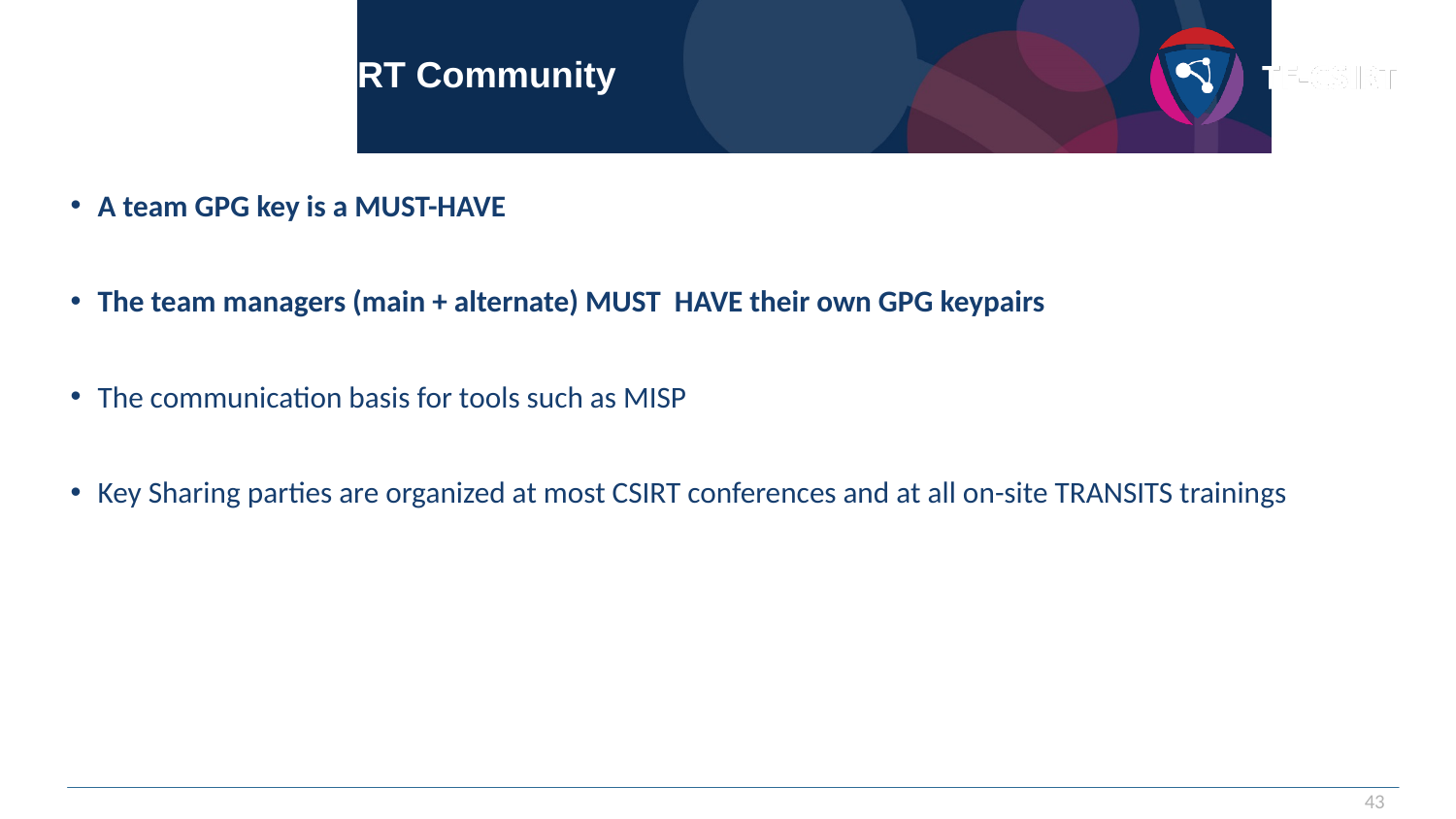

# Usage in the CSIRT Community
A team GPG key is a MUST-HAVE

The team managers (main + alternate) MUST  HAVE their own GPG keypairs

The communication basis for tools such as MISP

Key Sharing parties are organized at most CSIRT conferences and at all on-site TRANSITS trainings
43